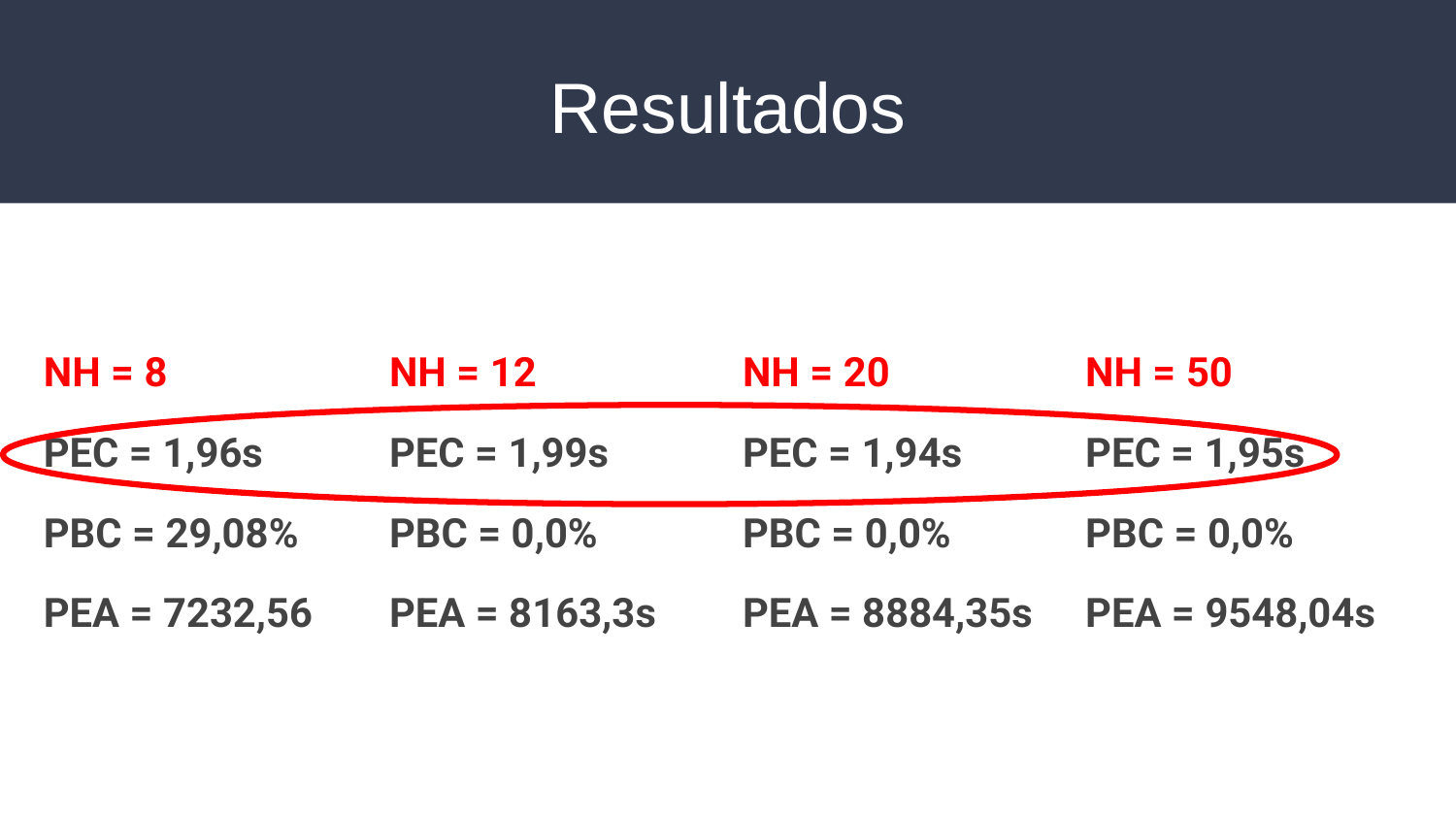

# Resultados

NH = 8
PEC = 1,96s
PBC = 29,08%
PEA = 7232,56

NH = 12
PEC = 1,99s
PBC = 0,0%
PEA = 8163,3s

NH = 20
PEC = 1,94s
PBC = 0,0%
PEA = 8884,35s

NH = 50
PEC = 1,95s
PBC = 0,0%
PEA = 9548,04s